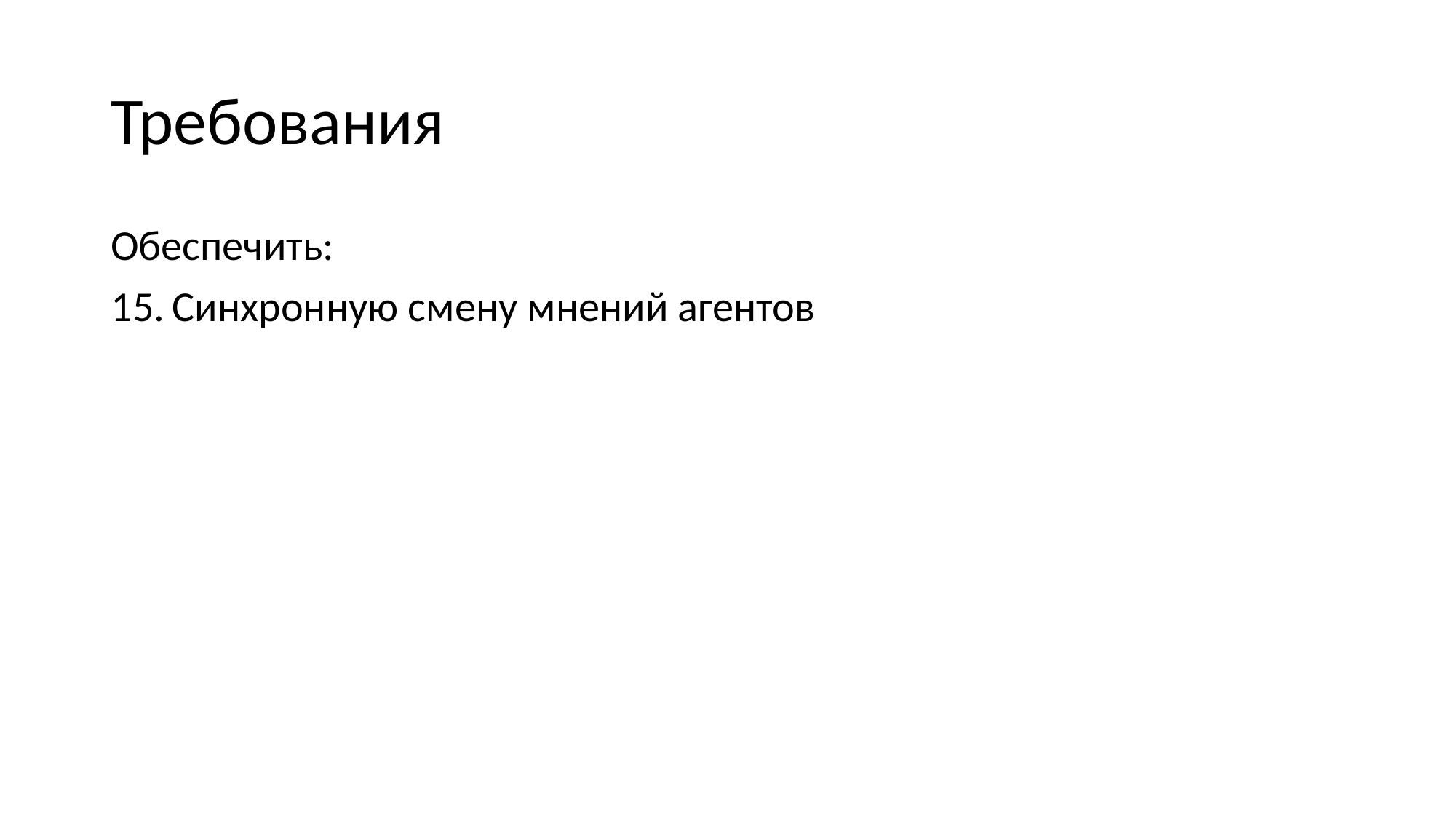

# Требования
Обеспечить:
Синхронную смену мнений агентов